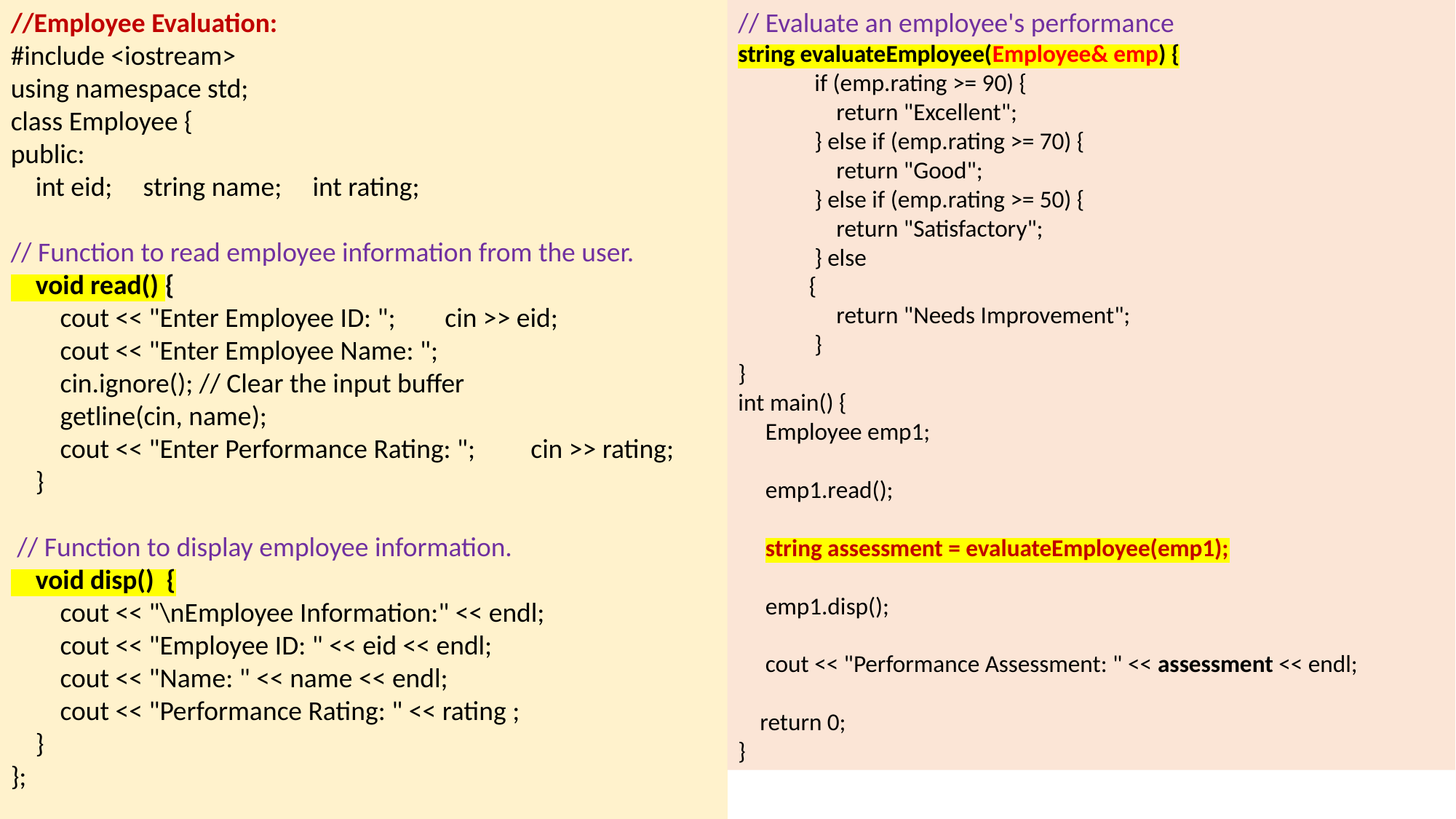

//Employee Evaluation:
#include <iostream>
using namespace std;
class Employee {
public:
    int eid;     string name;     int rating;

// Function to read employee information from the user.
    void read() {
        cout << "Enter Employee ID: ";        cin >> eid;
        cout << "Enter Employee Name: ";
        cin.ignore(); // Clear the input buffer
        getline(cin, name);
        cout << "Enter Performance Rating: ";         cin >> rating;
    }

 // Function to display employee information.
    void disp()  {
        cout << "\nEmployee Information:" << endl;
        cout << "Employee ID: " << eid << endl;
        cout << "Name: " << name << endl;
        cout << "Performance Rating: " << rating ;
    }
};

// Evaluate an employee's performance
string evaluateEmployee(Employee& emp) {
    if (emp.rating >= 90) {
        return "Excellent";
    } else if (emp.rating >= 70) {
        return "Good";
    } else if (emp.rating >= 50) {
        return "Satisfactory";
    } else
   {
        return "Needs Improvement";
    }
}
int main() {
     Employee emp1;

     emp1.read();

     string assessment = evaluateEmployee(emp1);

     emp1.disp();

     cout << "Performance Assessment: " << assessment << endl;

    return 0;
}